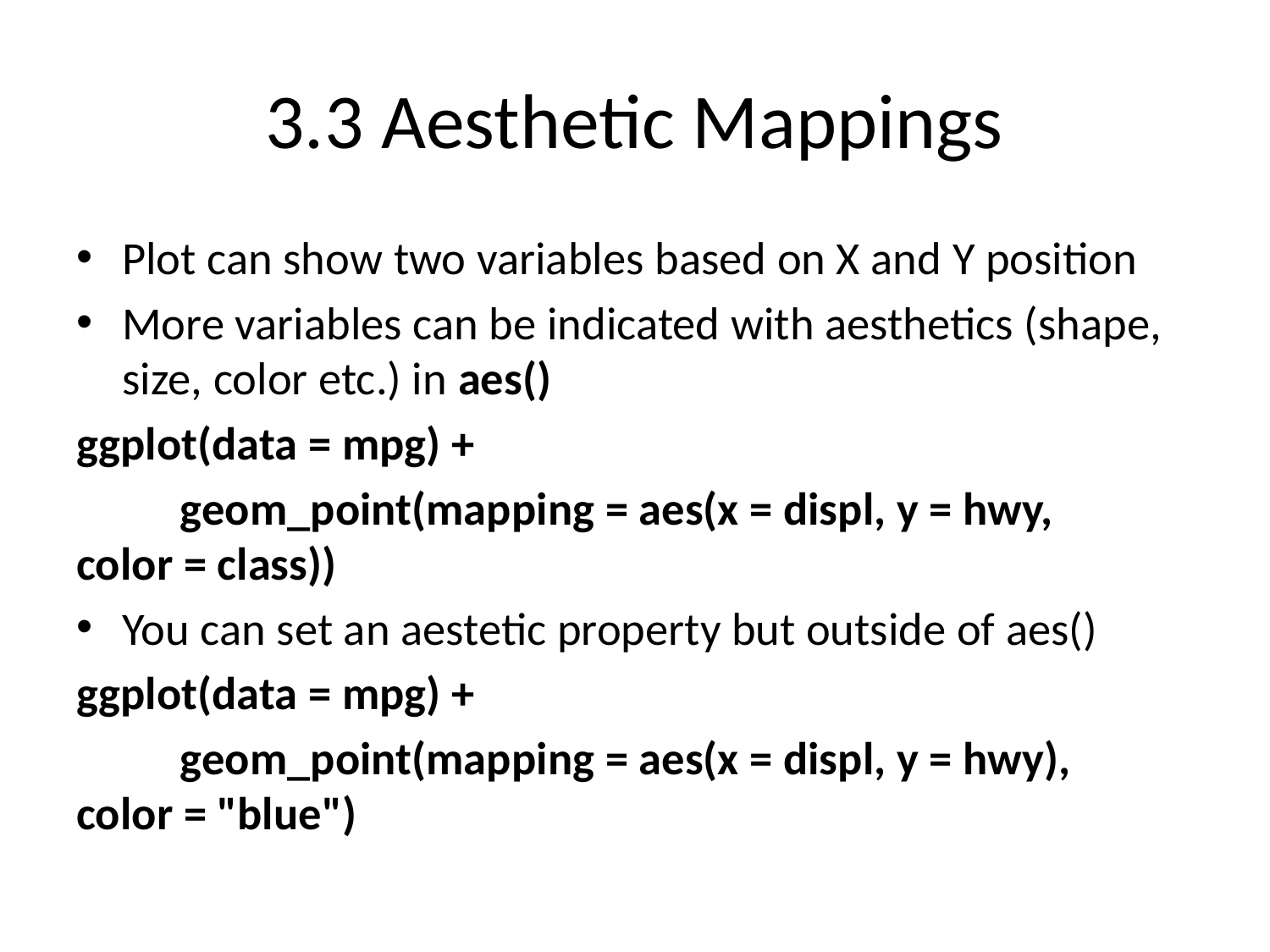

# 3.3 Aesthetic Mappings
Plot can show two variables based on X and Y position
More variables can be indicated with aesthetics (shape, size, color etc.) in aes()
ggplot(data = mpg) +
	geom_point(mapping = aes(x = displ, y = hwy, 	color = class))
You can set an aestetic property but outside of aes()
ggplot(data = mpg) +
	geom_point(mapping = aes(x = displ, y = hwy), 	color = "blue")